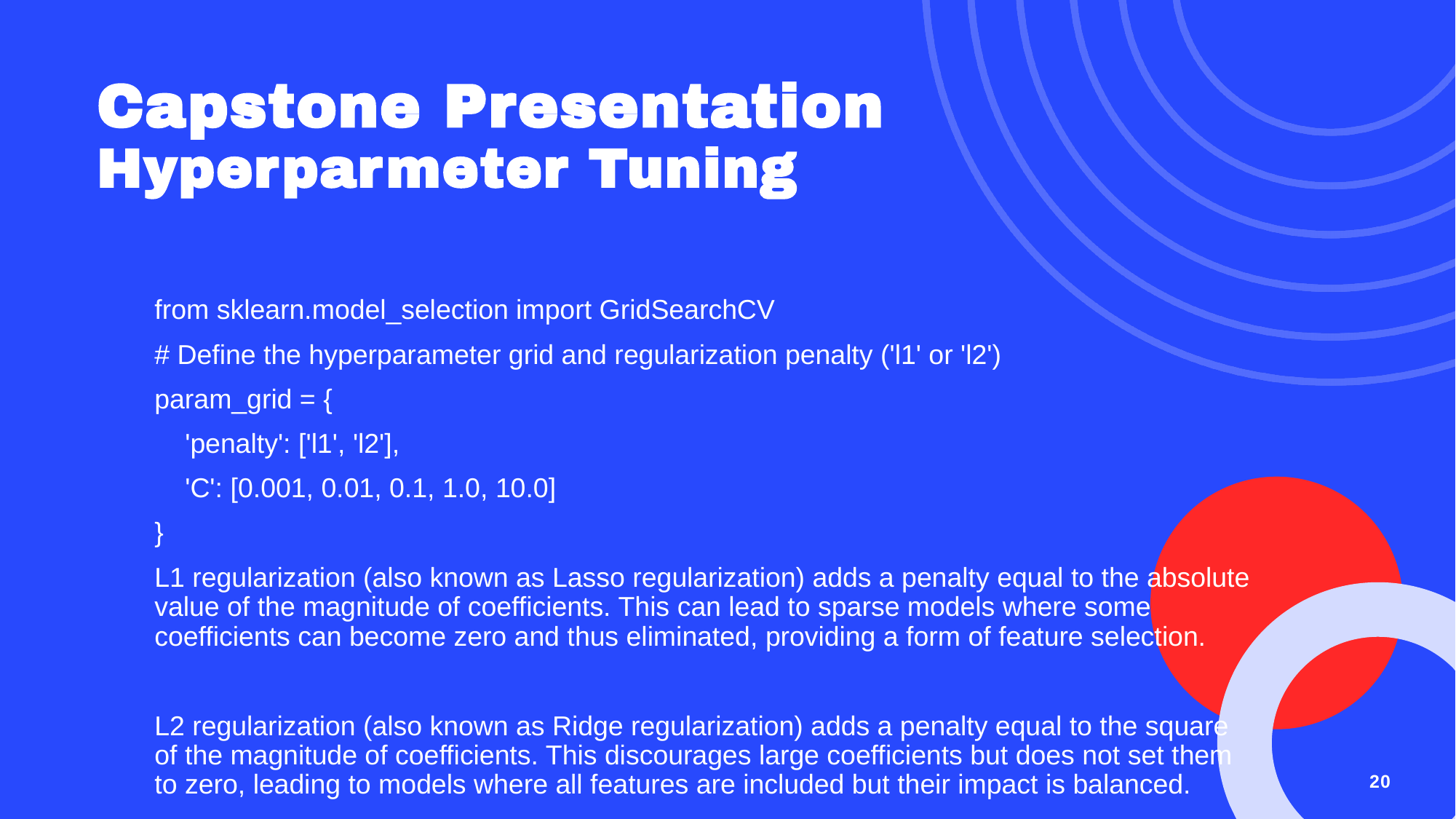

# Capstone Presentation Hyperparmeter Tuning
from sklearn.model_selection import GridSearchCV
# Define the hyperparameter grid and regularization penalty ('l1' or 'l2')
param_grid = {
    'penalty': ['l1', 'l2'],
    'C': [0.001, 0.01, 0.1, 1.0, 10.0]
}
L1 regularization (also known as Lasso regularization) adds a penalty equal to the absolute value of the magnitude of coefficients. This can lead to sparse models where some coefficients can become zero and thus eliminated, providing a form of feature selection.

L2 regularization (also known as Ridge regularization) adds a penalty equal to the square of the magnitude of coefficients. This discourages large coefficients but does not set them to zero, leading to models where all features are included but their impact is balanced.

20